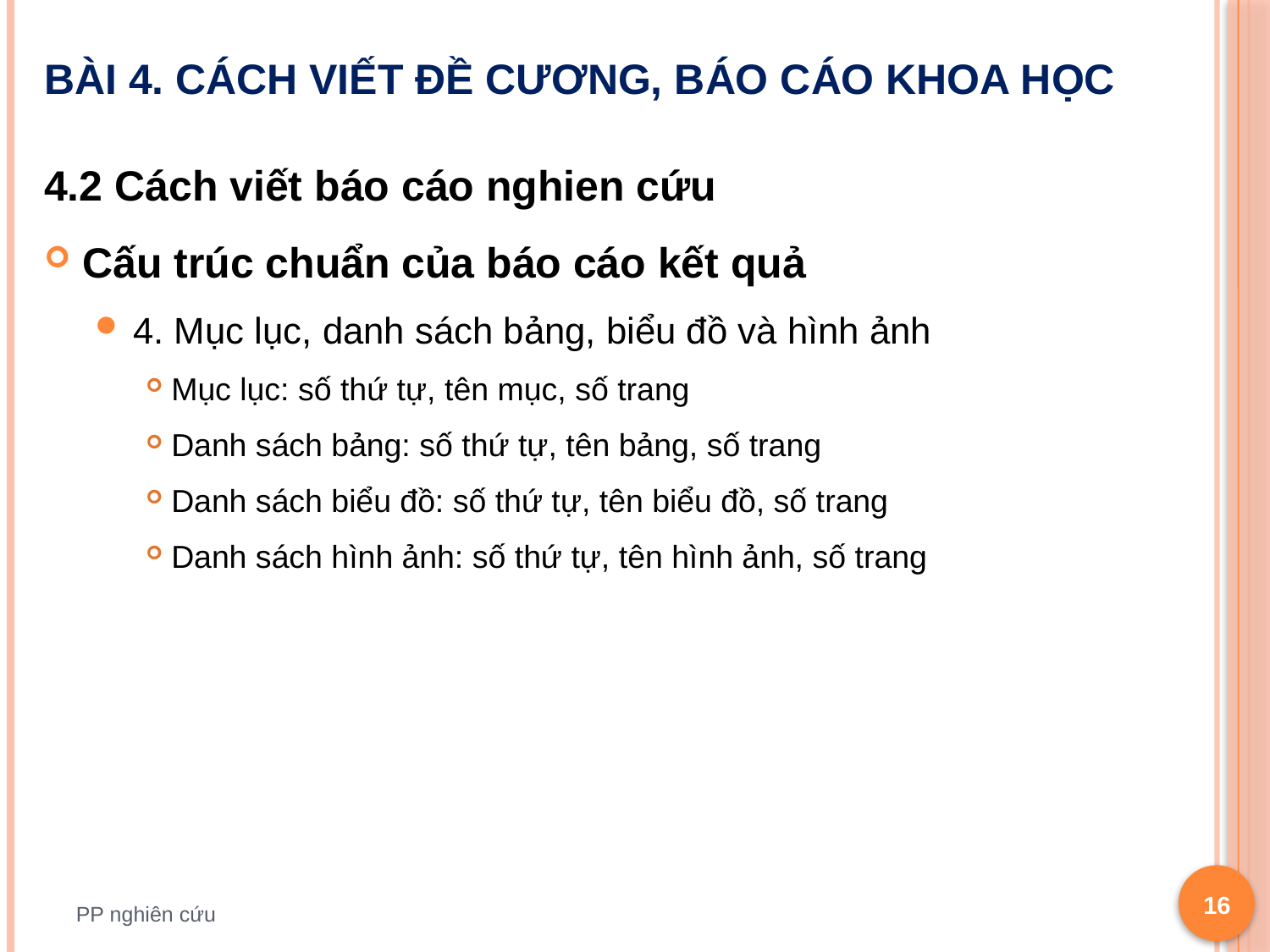

# Bài 4. Cách viết đề cương, báo cáo khoa học
4.2 Cách viết báo cáo nghien cứu
Cấu trúc chuẩn của báo cáo kết quả
4. Mục lục, danh sách bảng, biểu đồ và hình ảnh
Mục lục: số thứ tự, tên mục, số trang
Danh sách bảng: số thứ tự, tên bảng, số trang
Danh sách biểu đồ: số thứ tự, tên biểu đồ, số trang
Danh sách hình ảnh: số thứ tự, tên hình ảnh, số trang
16
PP nghiên cứu